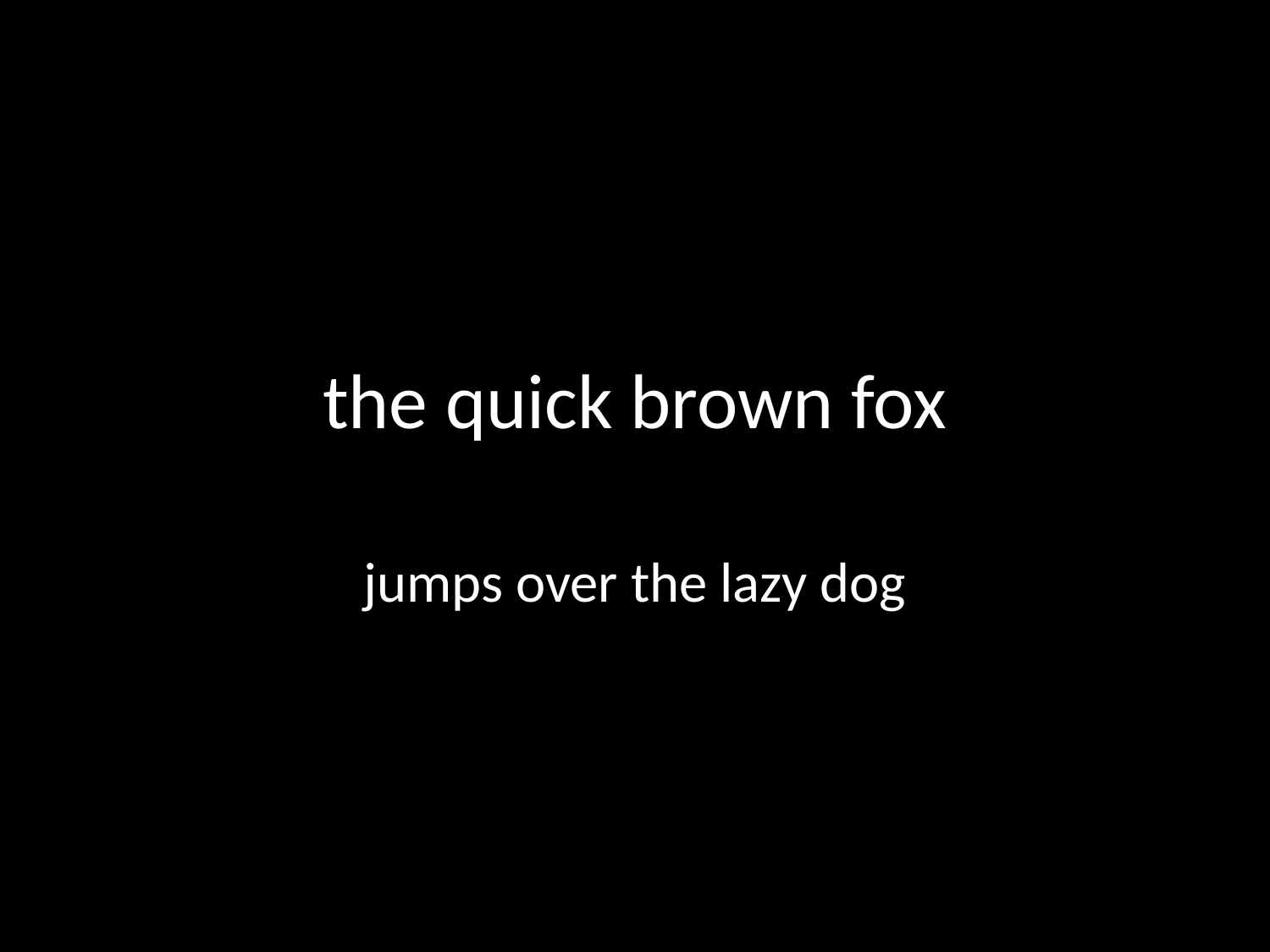

# the quick brown fox
jumps over the lazy dog